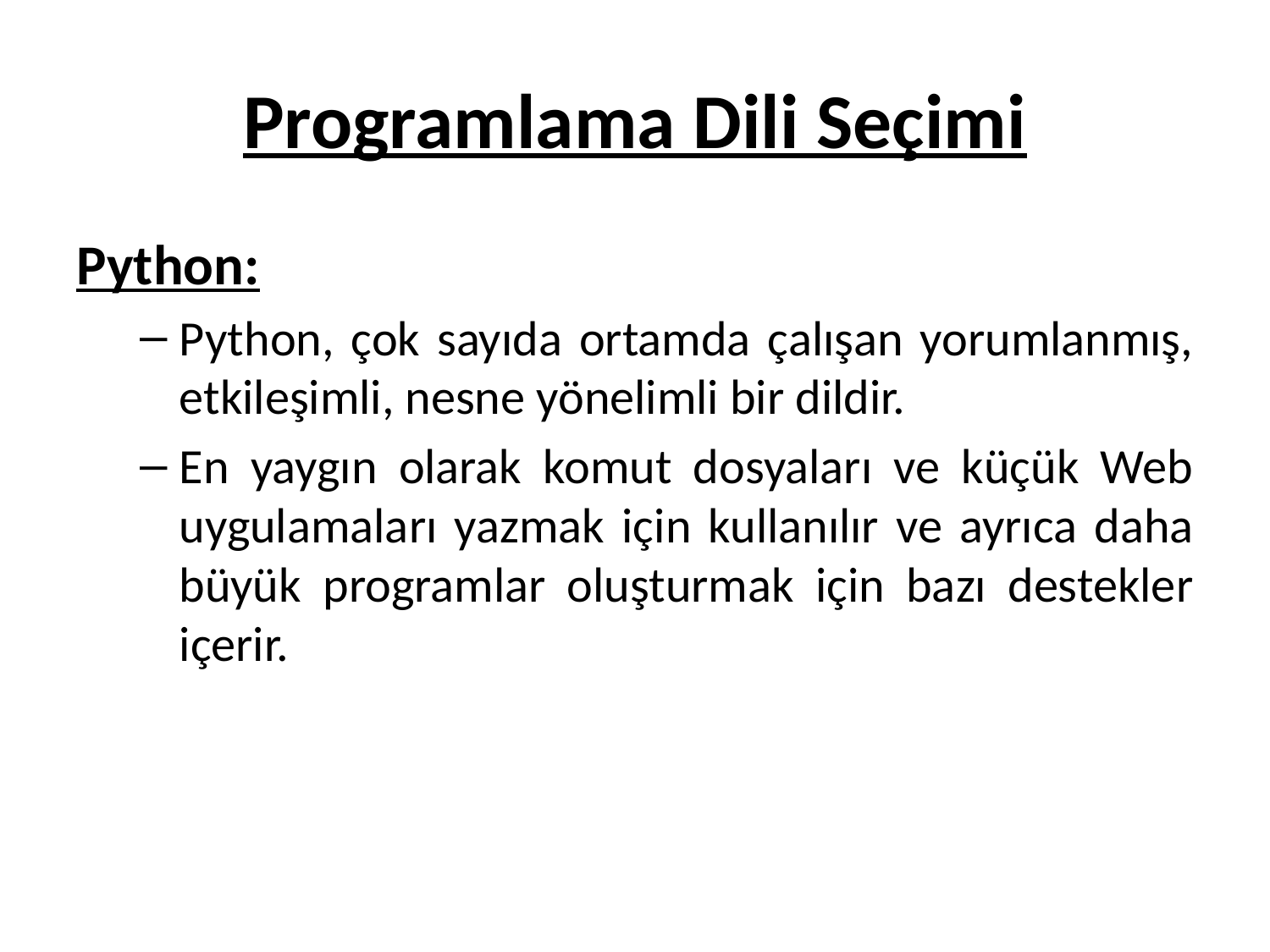

# Programlama Dili Seçimi
Python:
Python, çok sayıda ortamda çalışan yorumlanmış, etkileşimli, nesne yönelimli bir dildir.
En yaygın olarak komut dosyaları ve küçük Web uygulamaları yazmak için kullanılır ve ayrıca daha büyük programlar oluşturmak için bazı destekler içerir.